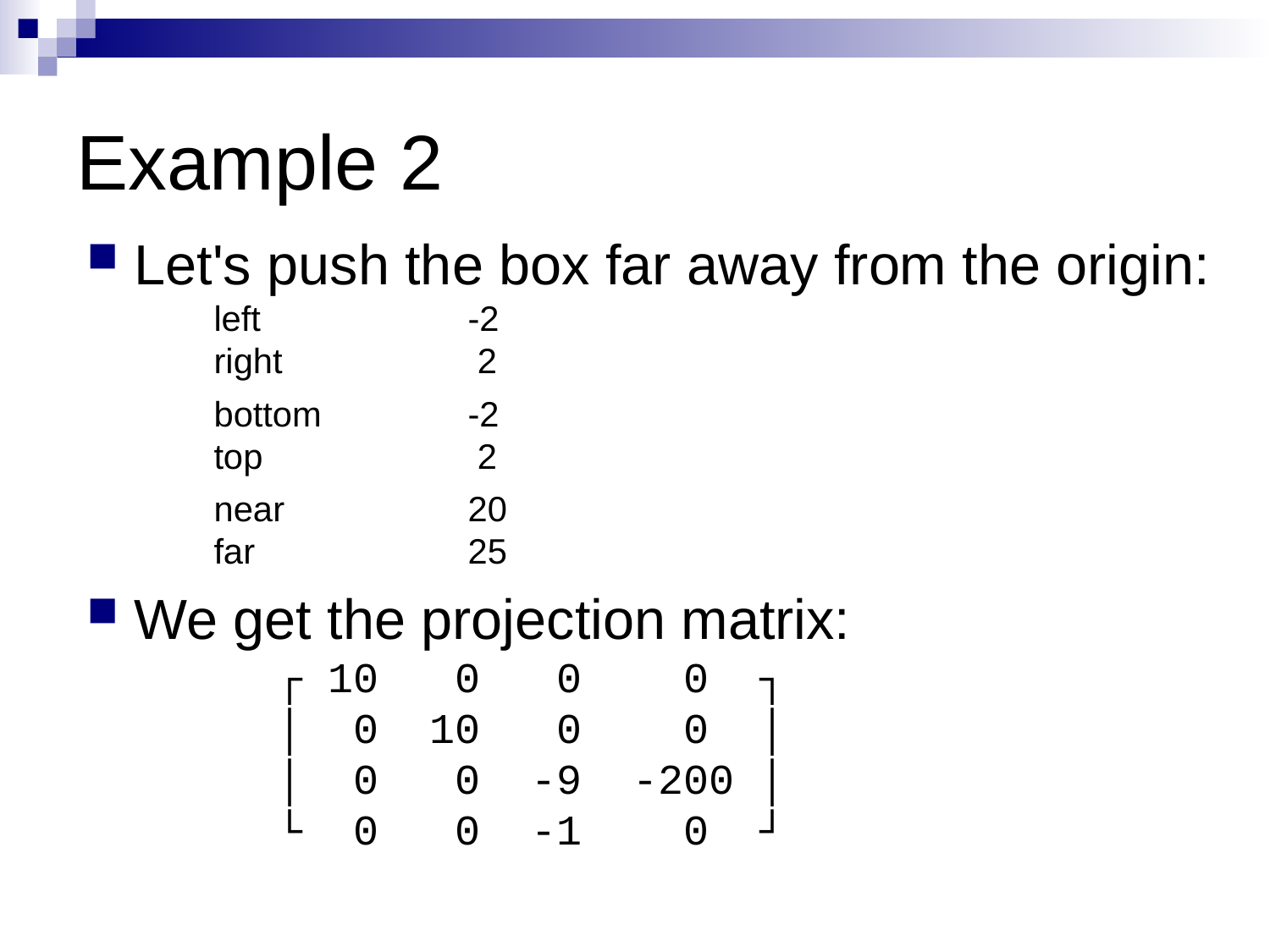

# Example 2
Let's push the box far away from the origin:
left		-2
right		 2
bottom		-2
top		 2
near		20
far		25
We get the projection matrix:
┌ 10   0   0    0  ┐
│  0  10   0    0  │
│  0   0  -9  -200 │
└  0   0  -1    0  ┘